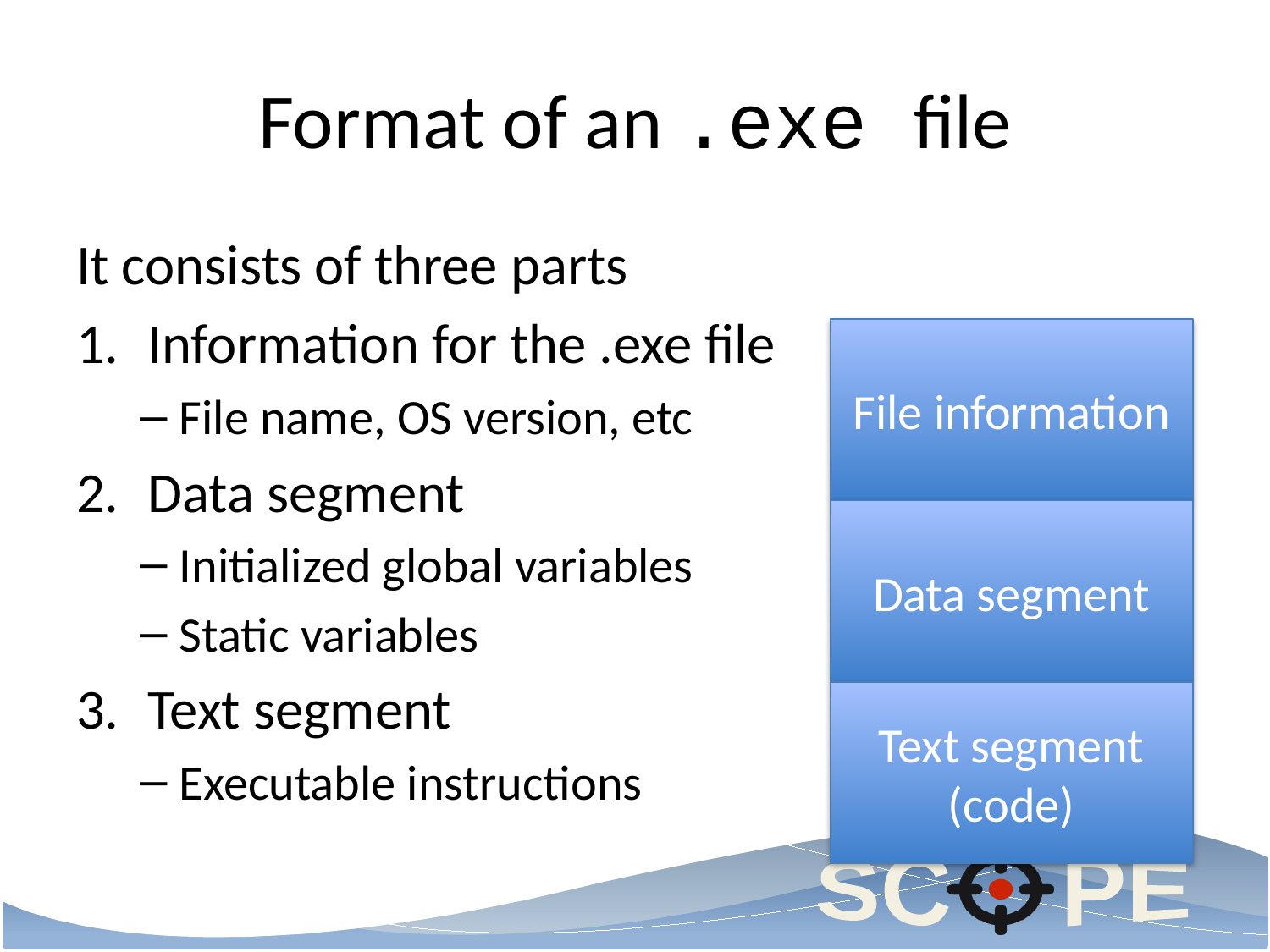

# Format of an .exe file
It consists of three parts
Information for the .exe file
File name, OS version, etc
Data segment
Initialized global variables
Static variables
Text segment
Executable instructions
File information
Data segment
Text segment
(code)